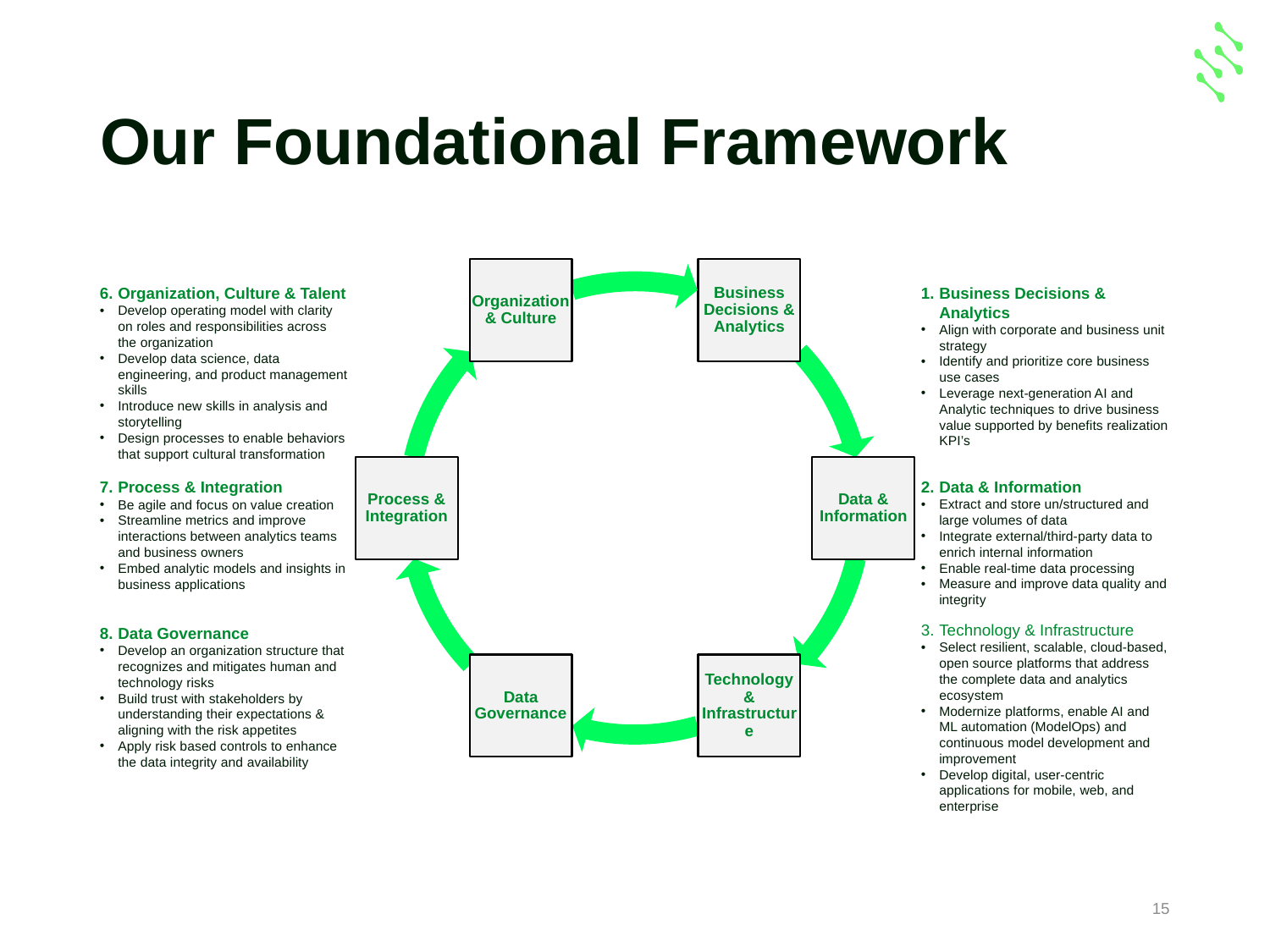

# Our Foundational Framework

Organization & Culture
Business Decisions & Analytics
Process & Integration
Data & Information
Data Governance
Technology & Infrastructure
Organization, Culture & Talent
Develop operating model with clarity on roles and responsibilities across the organization
Develop data science, data engineering, and product management skills
Introduce new skills in analysis and storytelling
Design processes to enable behaviors that support cultural transformation

Process & Integration
Be agile and focus on value creation
Streamline metrics and improve interactions between analytics teams and business owners
Embed analytic models and insights in business applications

Data Governance
Develop an organization structure that recognizes and mitigates human and technology risks
Build trust with stakeholders by understanding their expectations & aligning with the risk appetites
Apply risk based controls to enhance the data integrity and availability
Business Decisions & Analytics
Align with corporate and business unit strategy
Identify and prioritize core business use cases
Leverage next-generation AI and Analytic techniques to drive business value supported by benefits realization KPI’s

Data & Information
Extract and store un/structured and large volumes of data
Integrate external/third-party data to enrich internal information
Enable real-time data processing
Measure and improve data quality and integrity

Technology & Infrastructure
Select resilient, scalable, cloud-based, open source platforms that address the complete data and analytics ecosystem
Modernize platforms, enable AI and ML automation (ModelOps) and continuous model development and improvement
Develop digital, user-centric applications for mobile, web, and enterprise
15